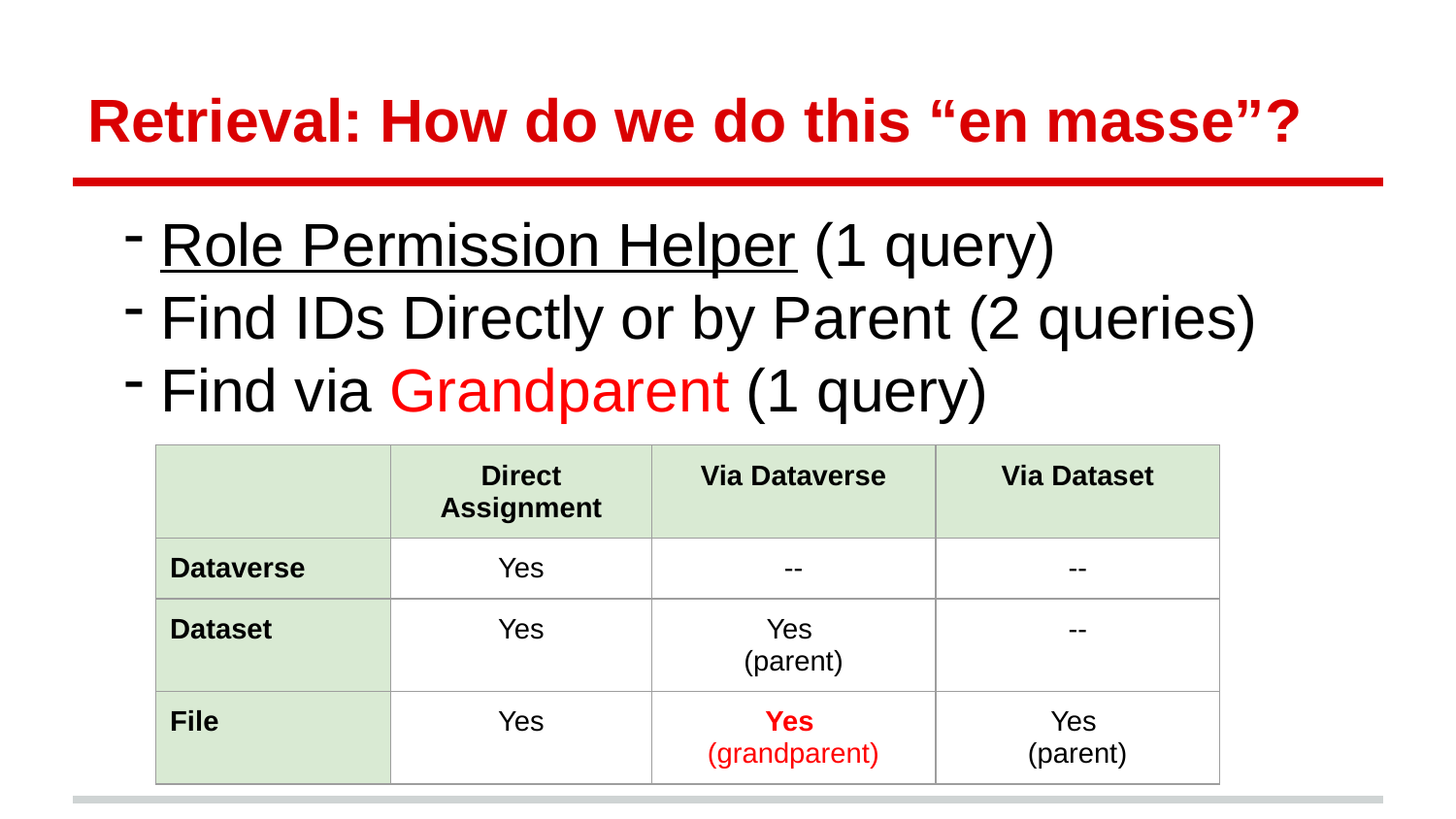

# Retrieval: How do we do this “en masse”?
Role Permission Helper (1 query)
Find IDs Directly or by Parent (2 queries)
Find via Grandparent (1 query)
|  | Direct Assignment | Via Dataverse | Via Dataset |
| --- | --- | --- | --- |
| Dataverse | Yes | -- | -- |
| Dataset | Yes | Yes (parent) | -- |
| File | Yes | Yes (grandparent) | Yes (parent) |